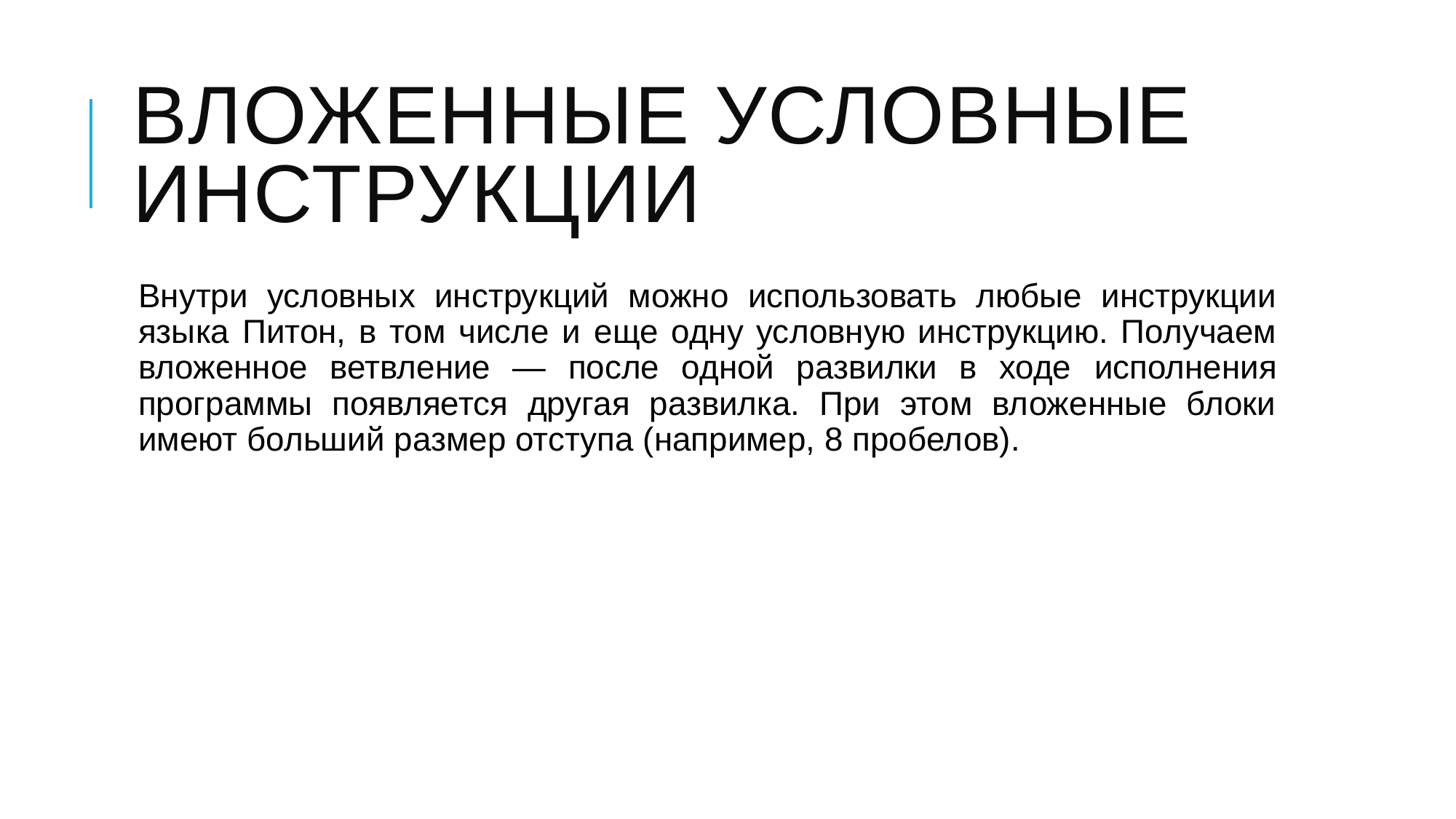

# ВЛОЖЕННЫЕ УСЛОВНЫЕ ИНСТРУКЦИИ
Внутри условных инструкций можно использовать любые инструкции языка Питон, в том числе и еще одну условную инструкцию. Получаем вложенное ветвление — после одной развилки в ходе исполнения программы появляется другая развилка. При этом вложенные блоки имеют больший размер отступа (например, 8 пробелов).